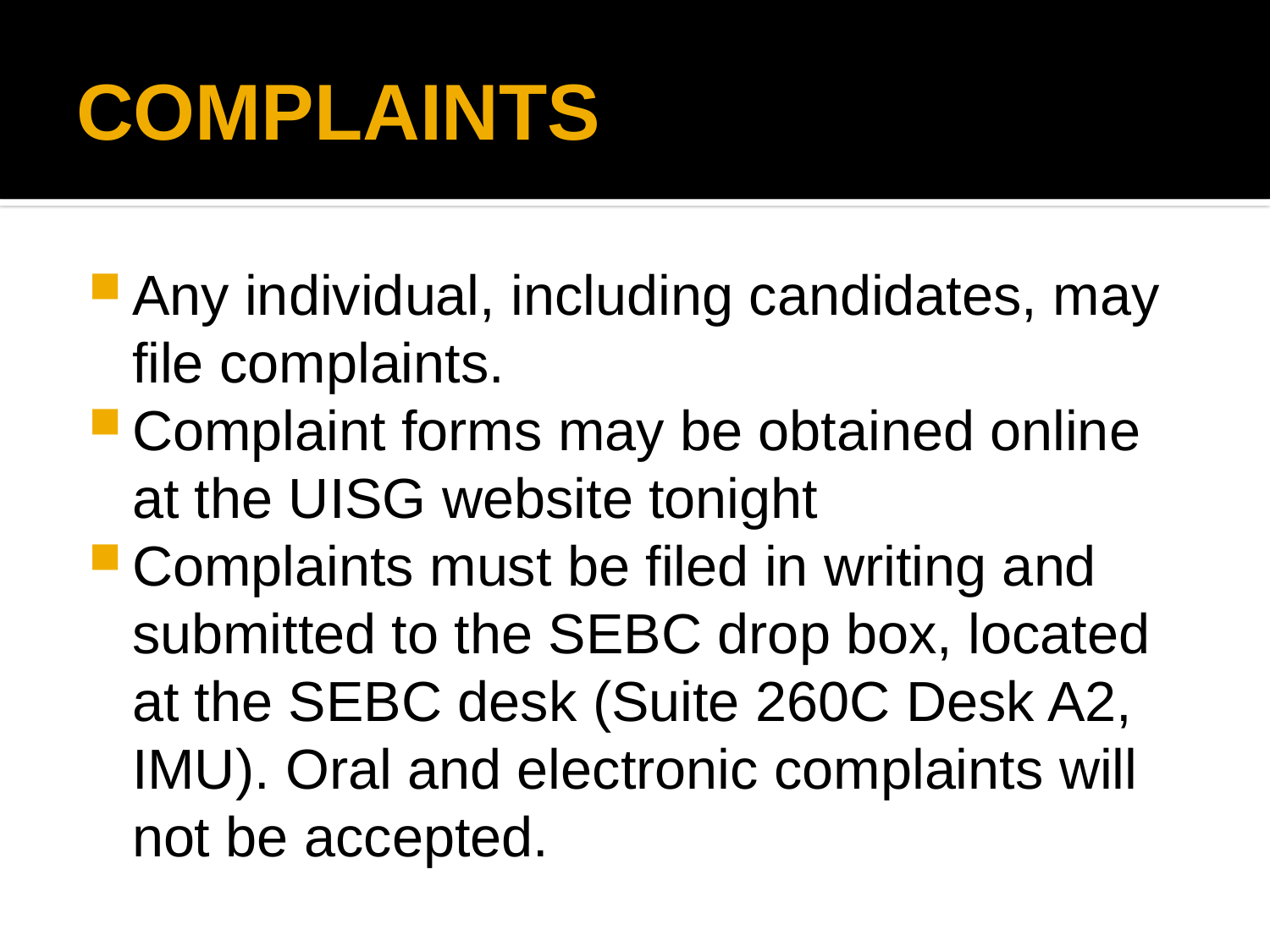

# COMPLAINTS
Any individual, including candidates, may file complaints.
Complaint forms may be obtained online at the UISG website tonight
Complaints must be filed in writing and submitted to the SEBC drop box, located at the SEBC desk (Suite 260C Desk A2, IMU). Oral and electronic complaints will not be accepted.